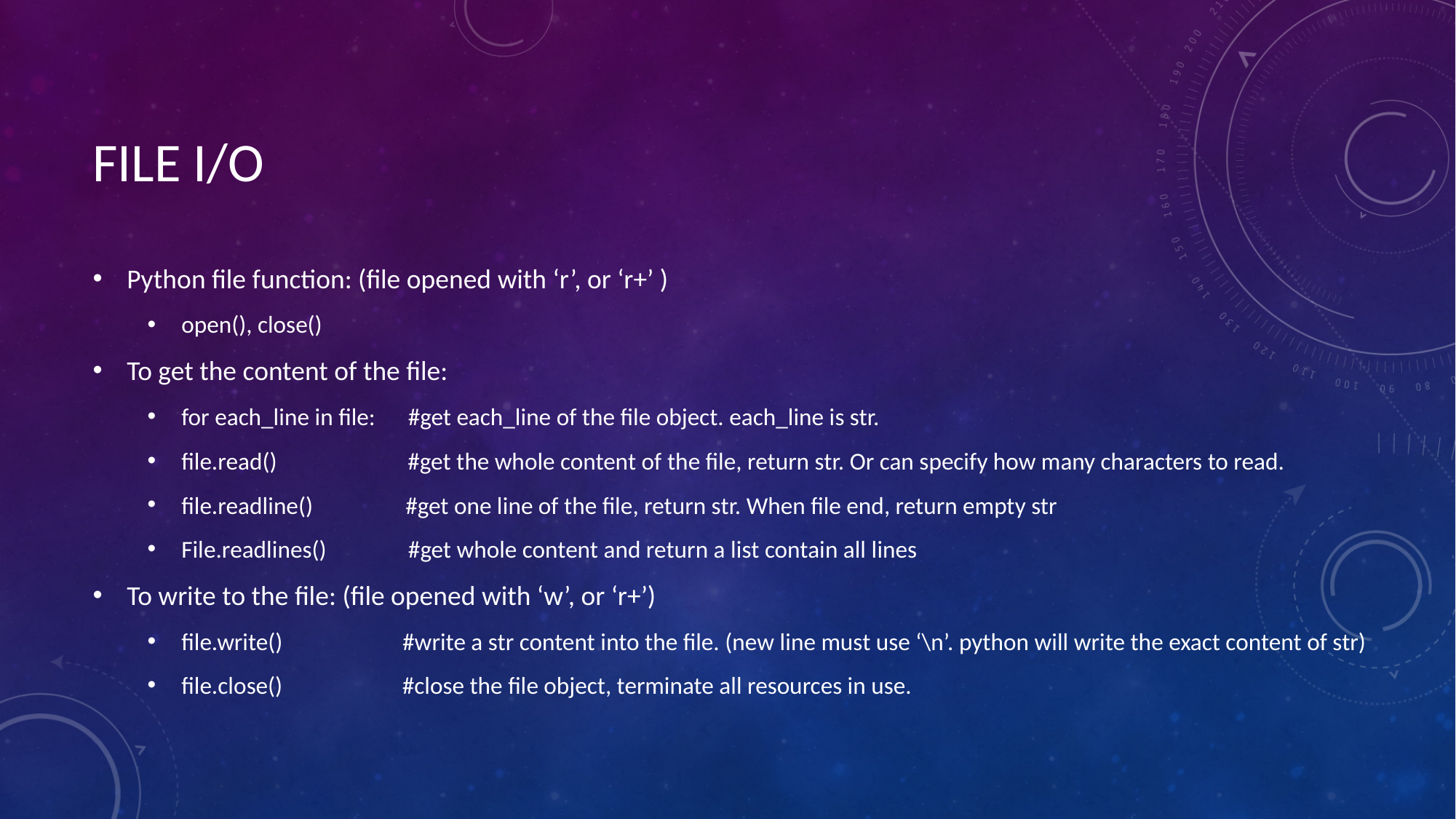

# File i/o
Python file function: (file opened with ‘r’, or ‘r+’ )
open(), close()
To get the content of the file:
for each_line in file:      #get each_line of the file object. each_line is str.
file.read()                        #get the whole content of the file, return str. Or can specify how many characters to read.
file.readline()                 #get one line of the file, return str. When file end, return empty str
File.readlines()               #get whole content and return a list contain all lines
To write to the file: (file opened with ‘w’, or ‘r+’)
file.write()                      #write a str content into the file. (new line must use ‘\n’. python will write the exact content of str)
file.close()                      #close the file object, terminate all resources in use.